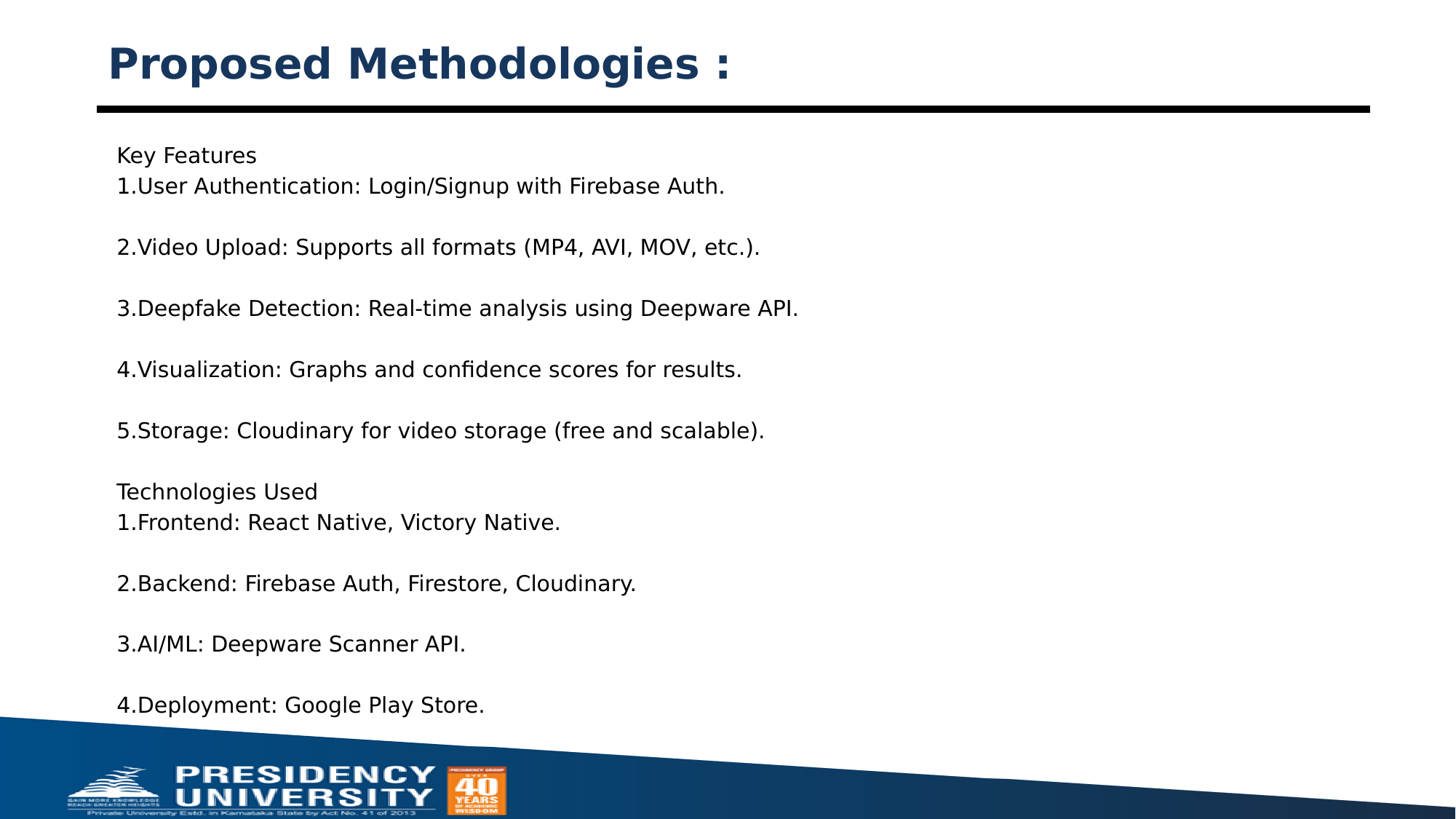

# Proposed Methodologies :
Key Features
1.User Authentication: Login/Signup with Firebase Auth.

2.Video Upload: Supports all formats (MP4, AVI, MOV, etc.).

3.Deepfake Detection: Real-time analysis using Deepware API.

4.Visualization: Graphs and confidence scores for results.

5.Storage: Cloudinary for video storage (free and scalable).

Technologies Used
1.Frontend: React Native, Victory Native.

2.Backend: Firebase Auth, Firestore, Cloudinary.

3.AI/ML: Deepware Scanner API.

4.Deployment: Google Play Store.